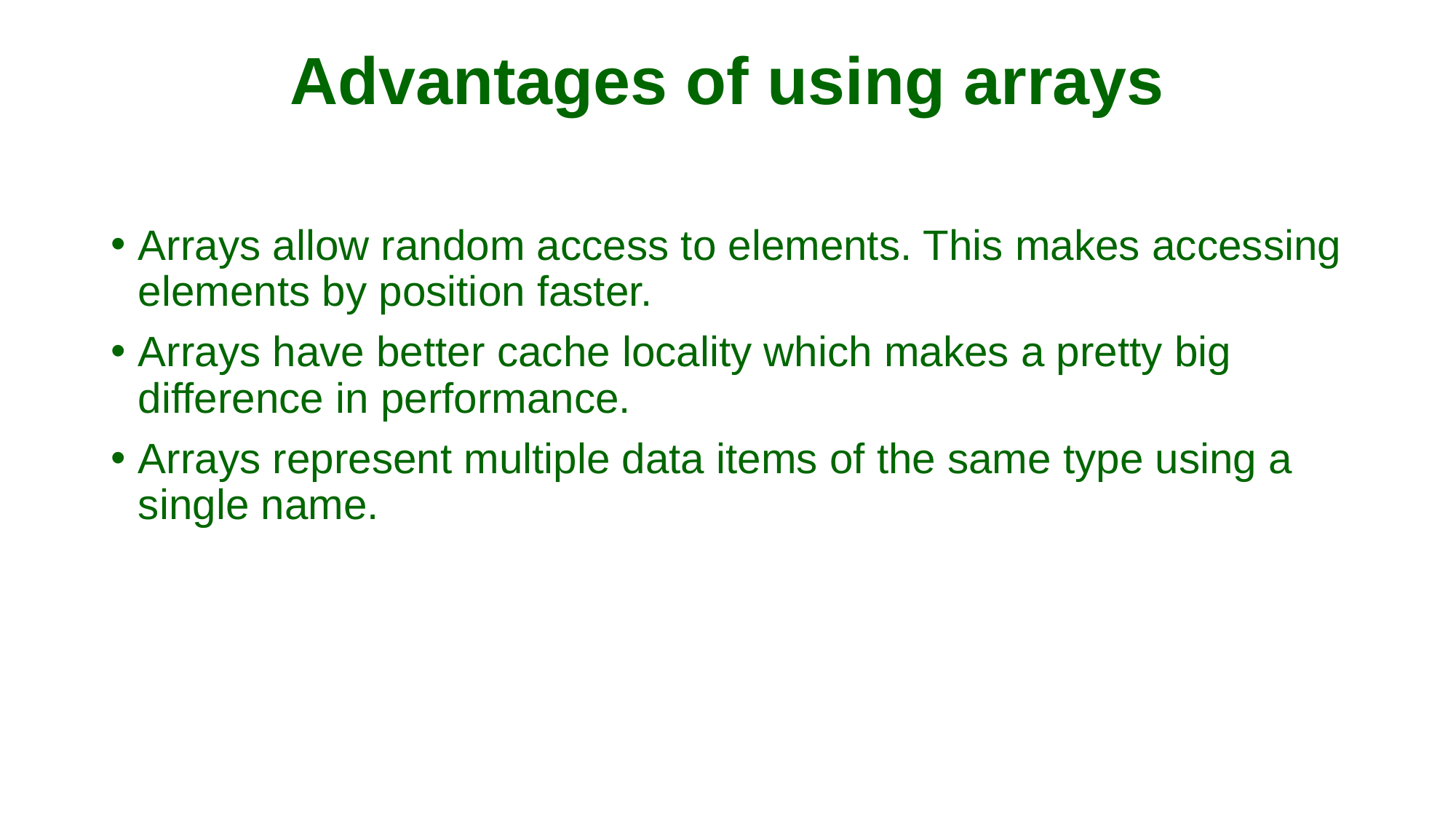

# Advantages of using arrays
Arrays allow random access to elements. This makes accessing elements by position faster.
Arrays have better cache locality which makes a pretty big difference in performance.
Arrays represent multiple data items of the same type using a single name.